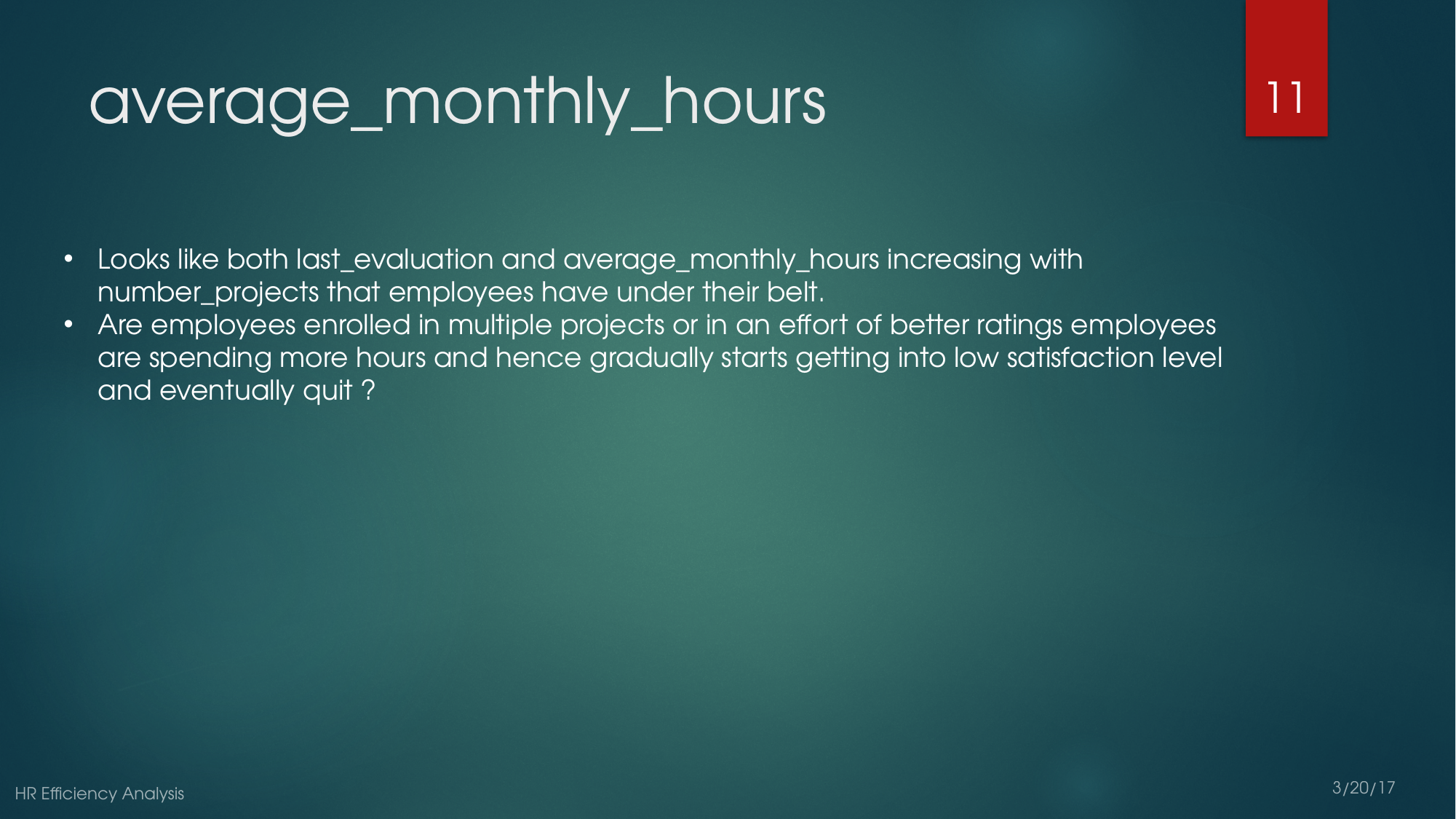

11
# average_monthly_hours
Looks like both last_evaluation and average_monthly_hours increasing with number_projects that employees have under their belt.
Are employees enrolled in multiple projects or in an effort of better ratings employees are spending more hours and hence gradually starts getting into low satisfaction level and eventually quit ?
HR Efficiency Analysis
3/20/17